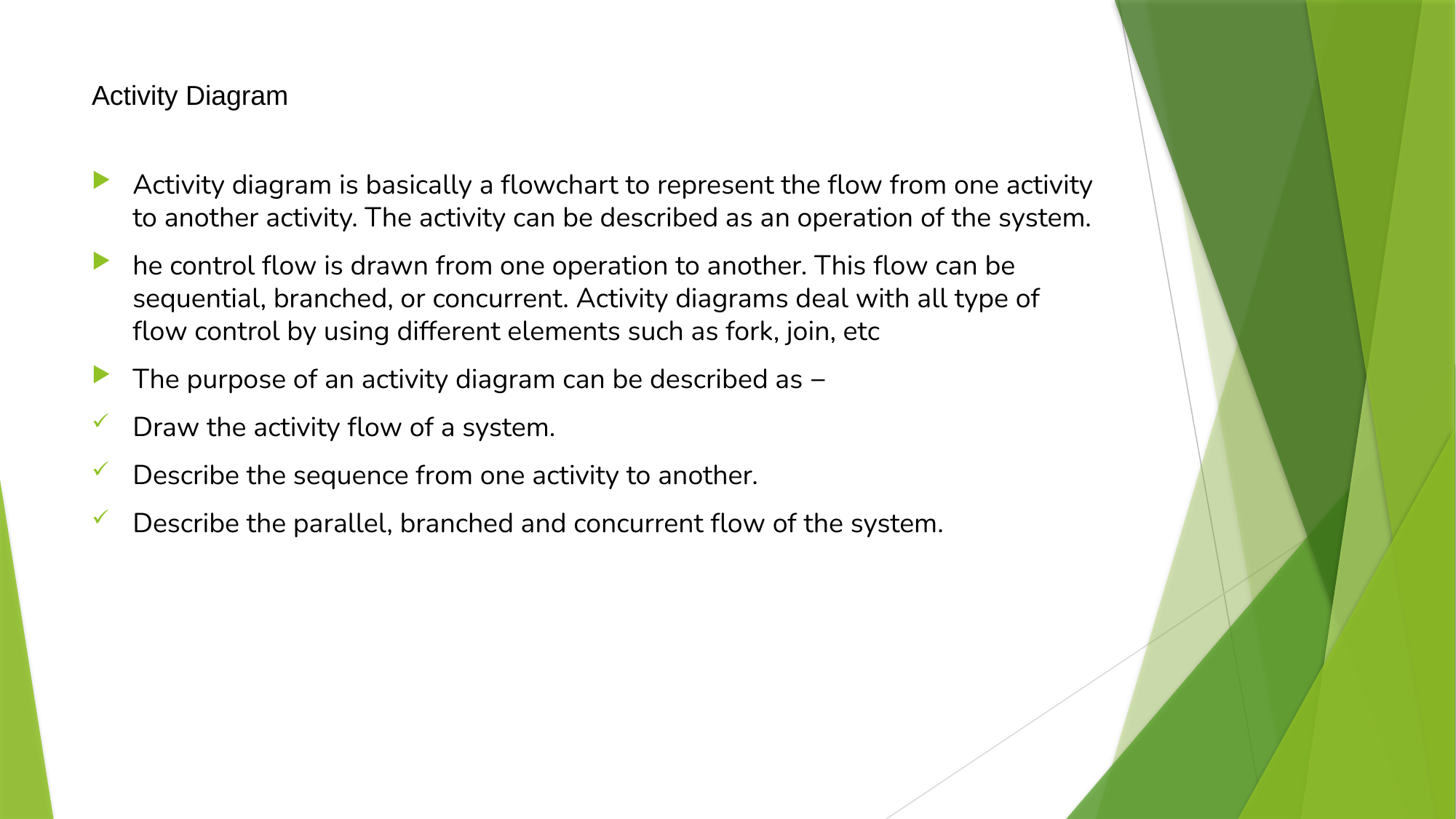

# Activity Diagram
Activity diagram is basically a flowchart to represent the flow from one activity to another activity. The activity can be described as an operation of the system.
he control flow is drawn from one operation to another. This flow can be sequential, branched, or concurrent. Activity diagrams deal with all type of flow control by using different elements such as fork, join, etc
The purpose of an activity diagram can be described as −
Draw the activity flow of a system.
Describe the sequence from one activity to another.
Describe the parallel, branched and concurrent flow of the system.